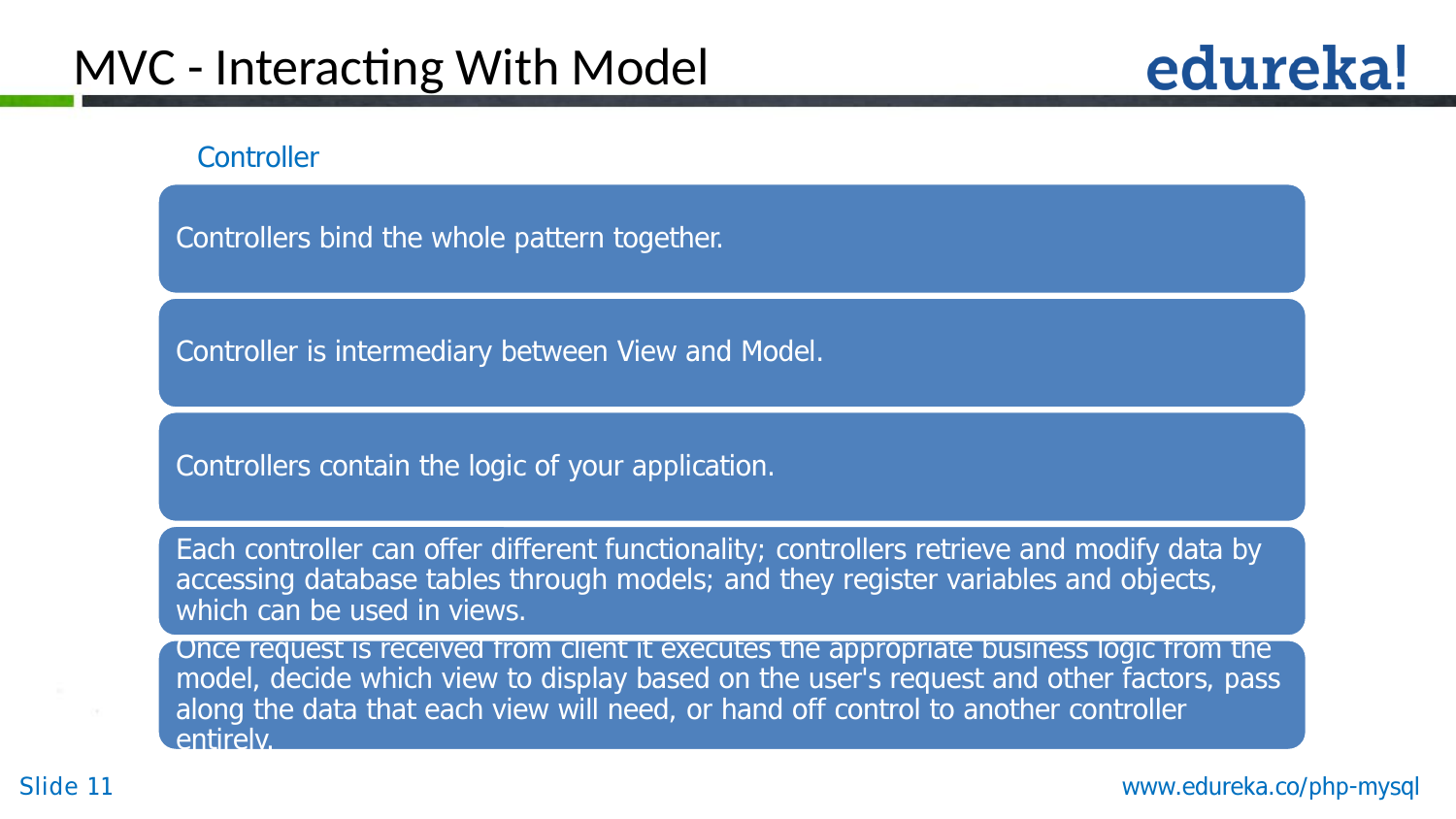

MVC - Interacting With Model
Controller
Controllers bind the whole pattern together.
Controller is intermediary between View and Model.
Controllers contain the logic of your application.
Each controller can offer different functionality; controllers retrieve and modify data by accessing database tables through models; and they register variables and objects, which can be used in views.
Once request is received from client it executes the appropriate business logic from the model, decide which view to display based on the user's request and other factors, pass along the data that each view will need, or hand off control to another controller entirely.